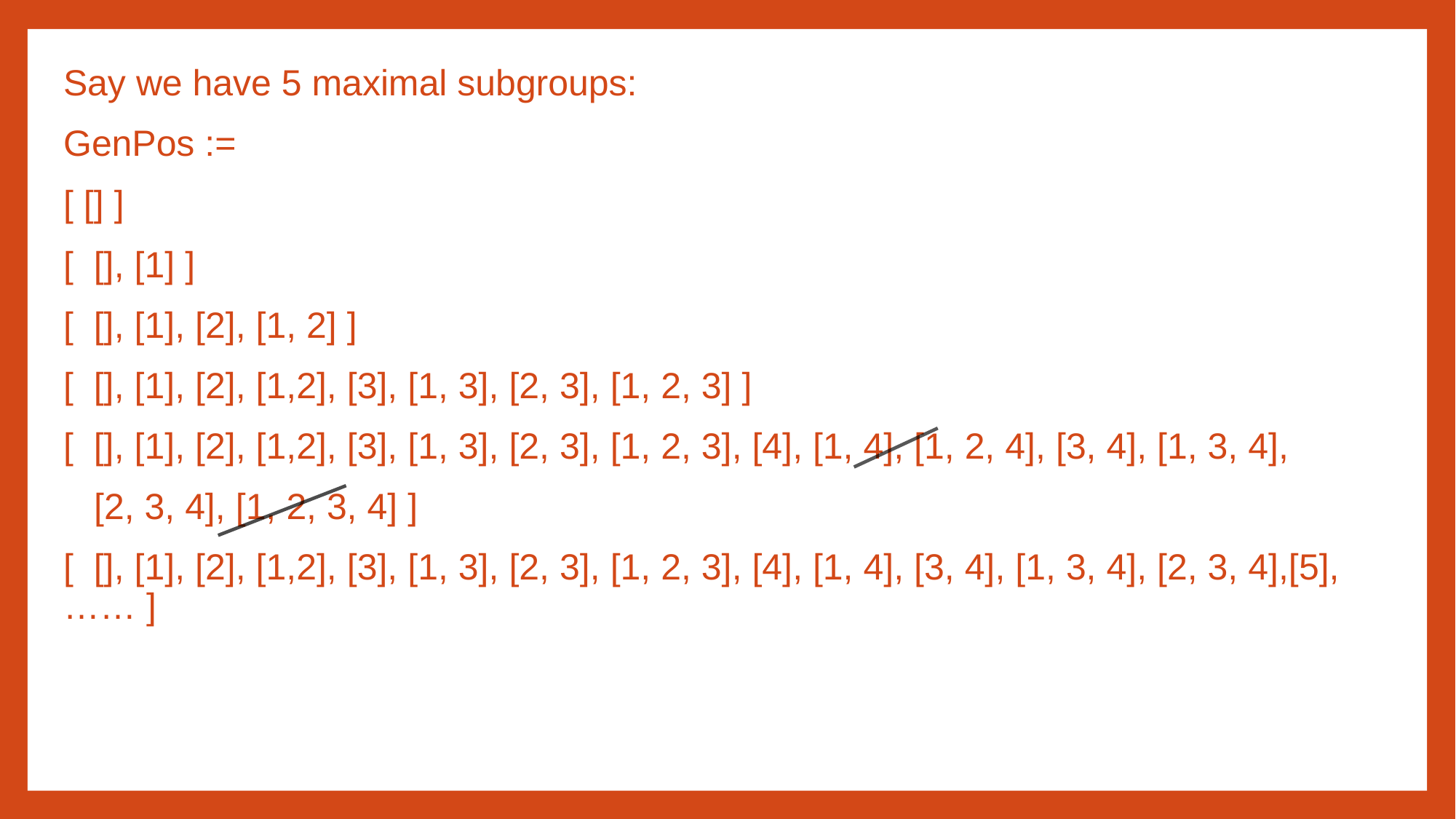

#
Say we have 5 maximal subgroups:
GenPos :=
[ [] ]
[  [], [1] ]
[  [], [1], [2], [1, 2] ]
[  [], [1], [2], [1,2], [3], [1, 3], [2, 3], [1, 2, 3] ]
[  [], [1], [2], [1,2], [3], [1, 3], [2, 3], [1, 2, 3], [4], [1, 4], [1, 2, 4], [3, 4], [1, 3, 4],
   [2, 3, 4], [1, 2, 3, 4] ]
[  [], [1], [2], [1,2], [3], [1, 3], [2, 3], [1, 2, 3], [4], [1, 4], [3, 4], [1, 3, 4], [2, 3, 4],[5], …… ]